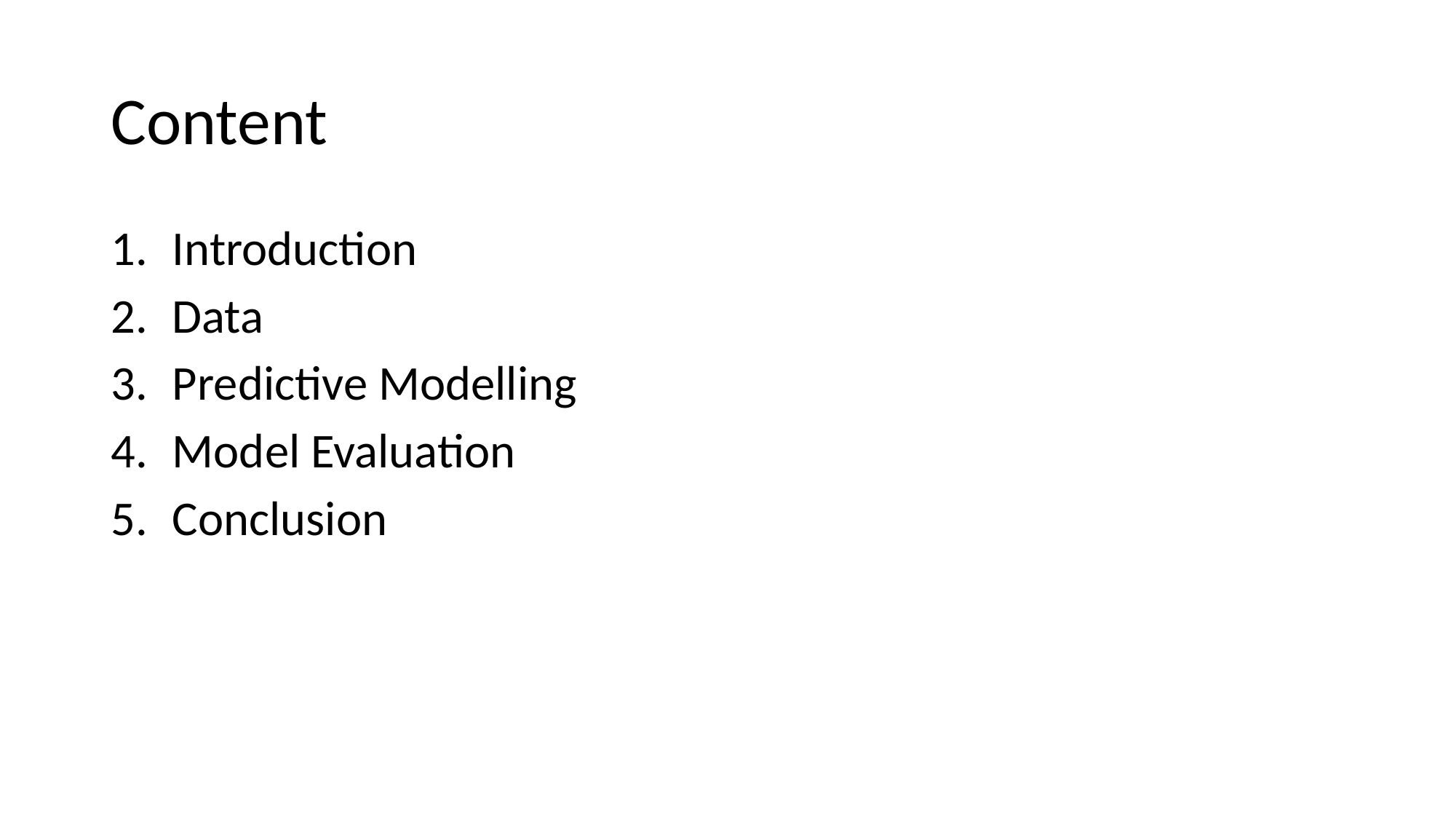

# Content
Introduction
Data
Predictive Modelling
Model Evaluation
Conclusion